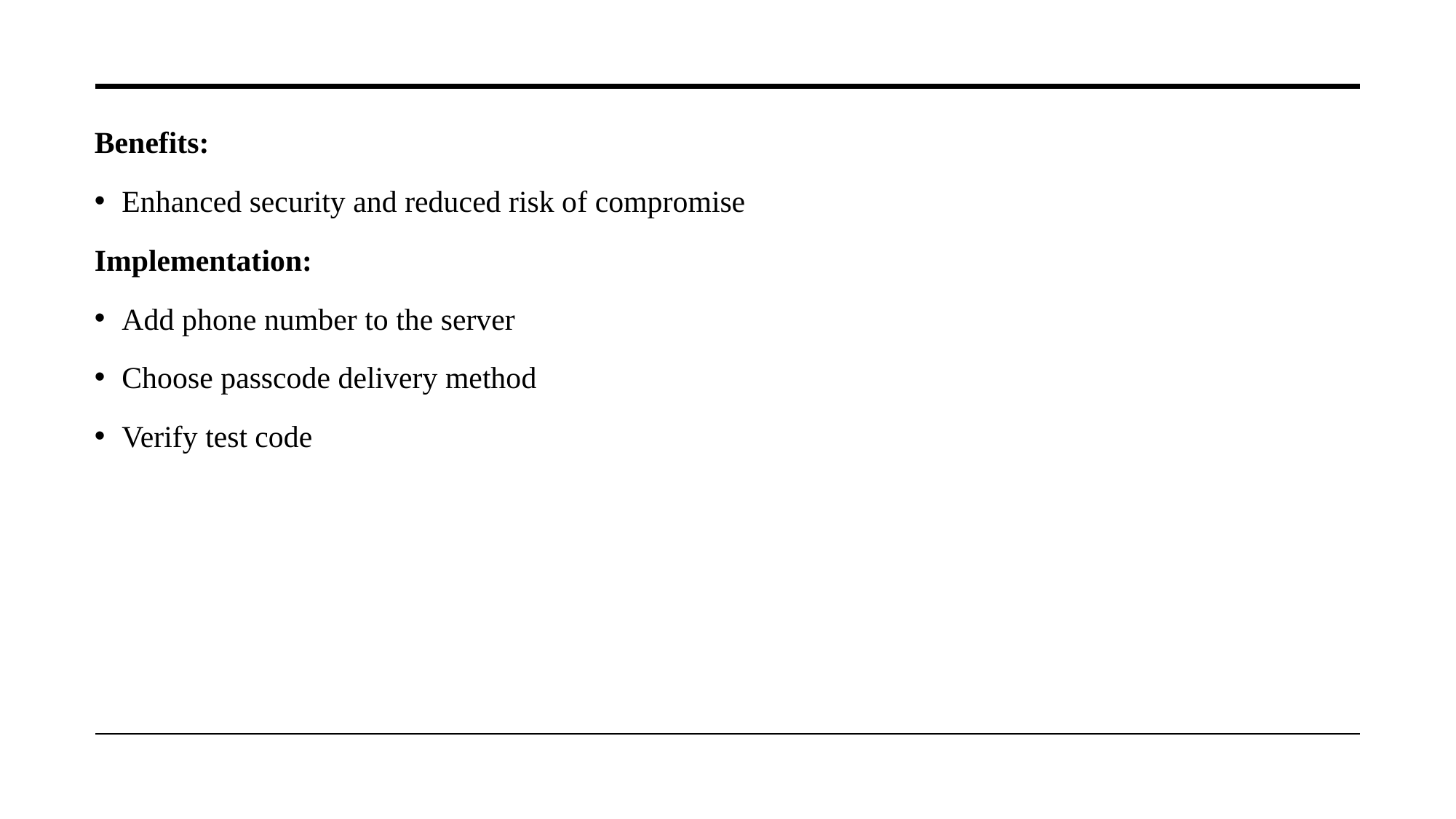

Benefits:
Enhanced security and reduced risk of compromise
Implementation:
Add phone number to the server
Choose passcode delivery method
Verify test code